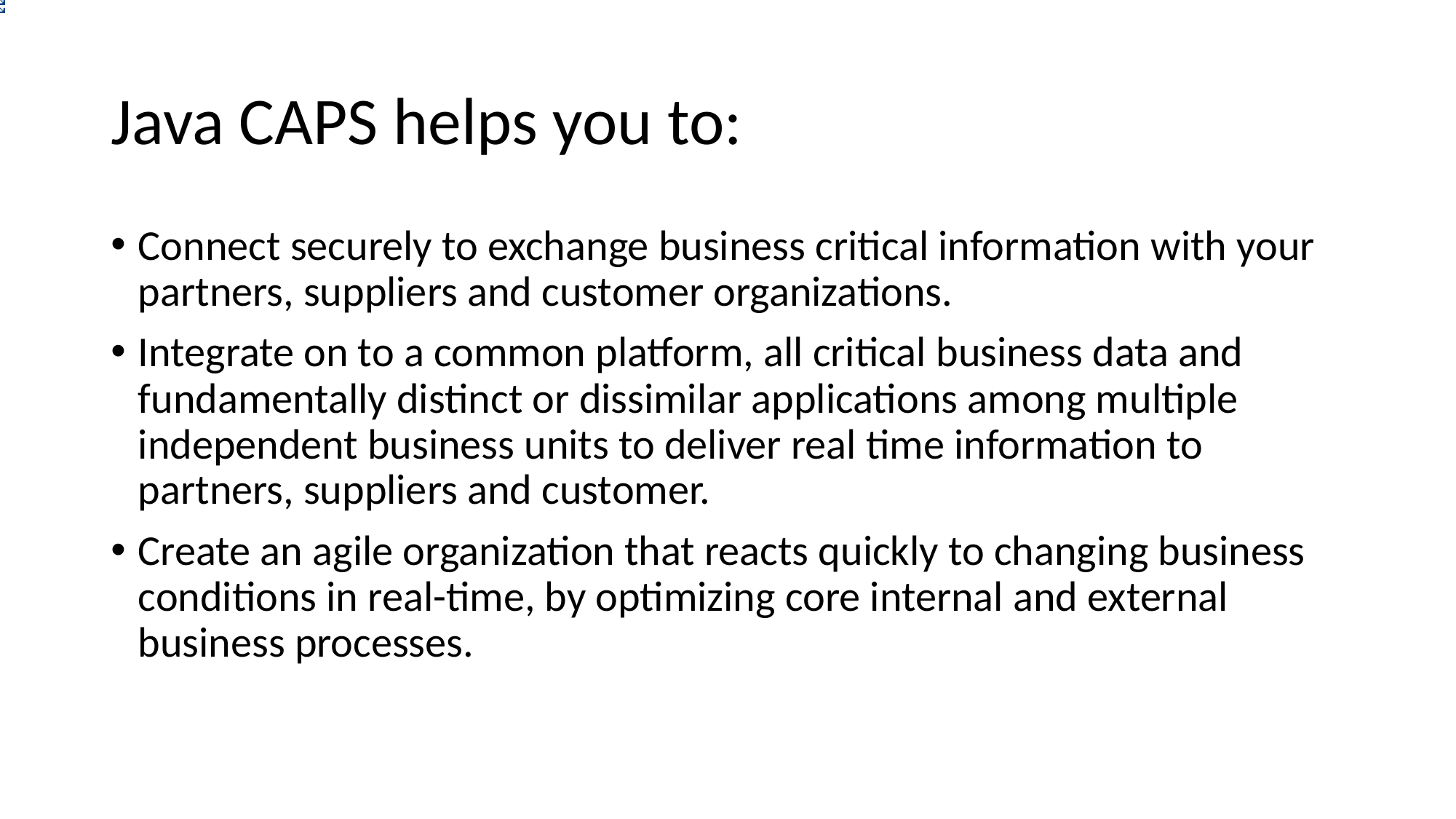

# Java CAPS helps you to:
Connect securely to exchange business critical information with your partners, suppliers and customer organizations.
Integrate on to a common platform, all critical business data and fundamentally distinct or dissimilar applications among multiple independent business units to deliver real time information to partners, suppliers and customer.
Create an agile organization that reacts quickly to changing business conditions in real-time, by optimizing core internal and external business processes.